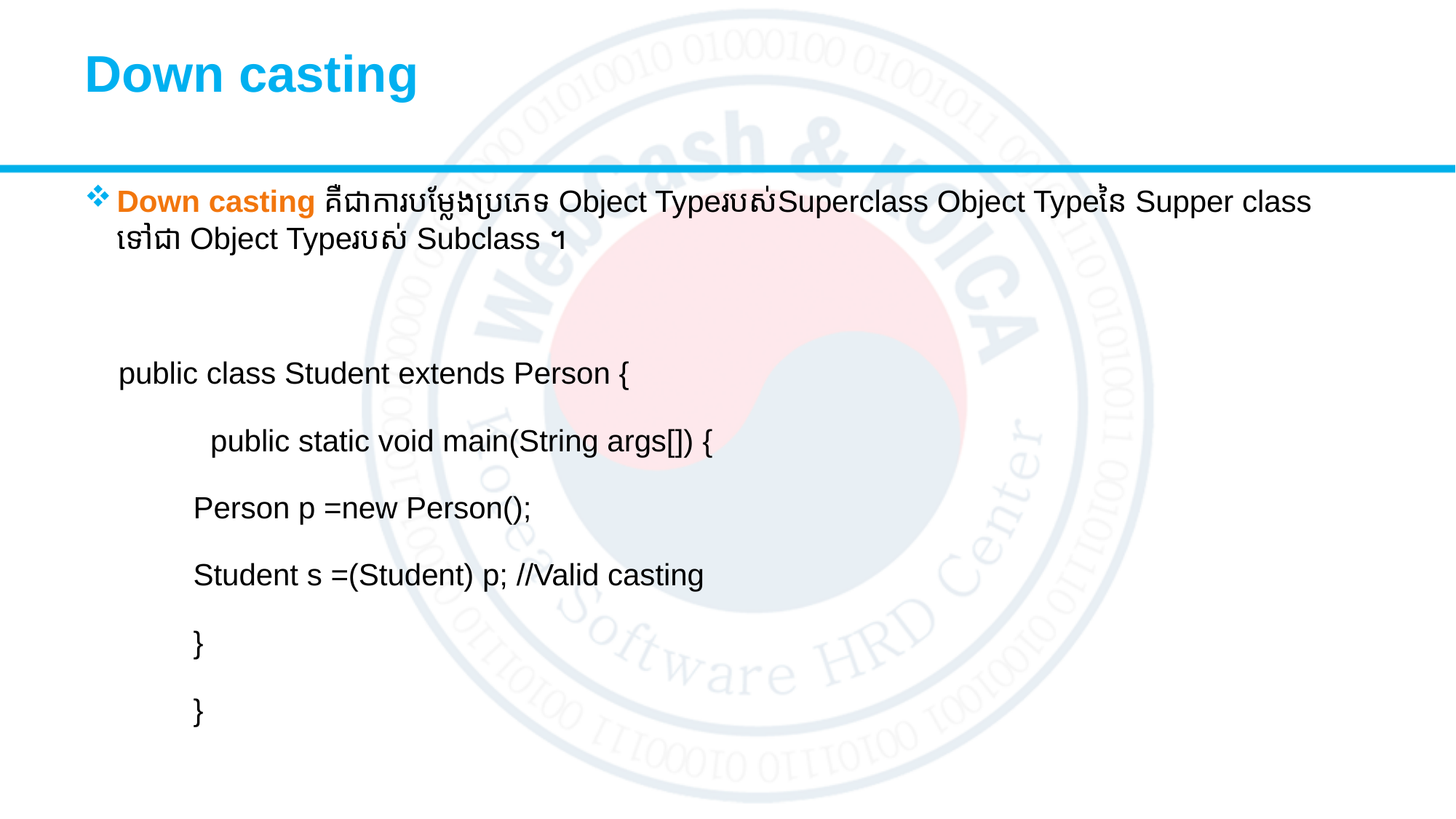

# Down casting
Down casting គឺជាការបម្លែងប្រភេទ Object Typeរបស់Superclass Object Typeនៃ Supper class ទៅជា Object Typeរបស់ Subclass ។

    public class Student extends Person {
  	   public static void main(String args[]) {
		 Person p =new Person();
		 Student s =(Student) p; //Valid casting
		​ }
	​​ }